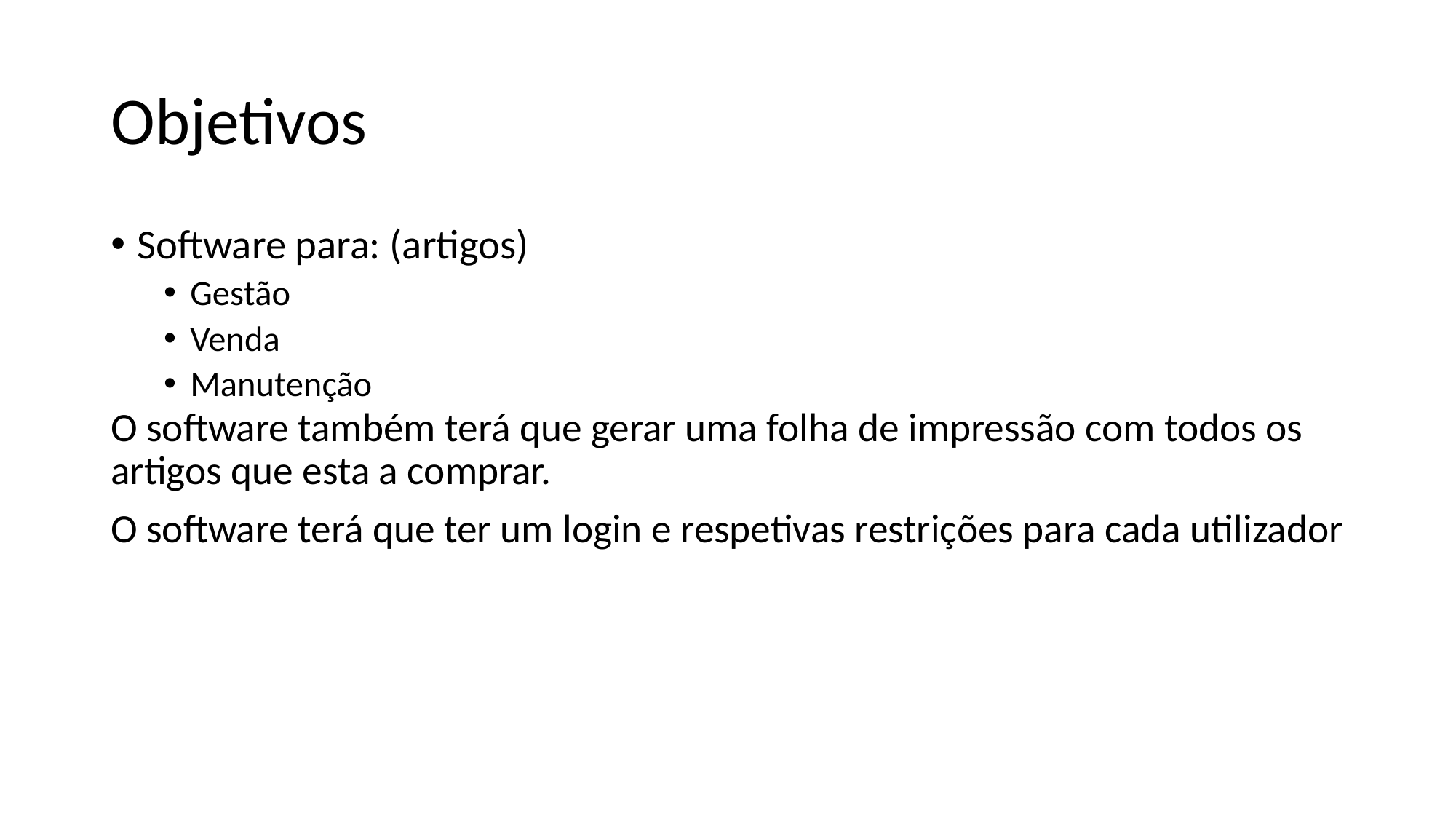

# Objetivos
Software para: (artigos)
Gestão
Venda
Manutenção
O software também terá que gerar uma folha de impressão com todos os artigos que esta a comprar.
O software terá que ter um login e respetivas restrições para cada utilizador